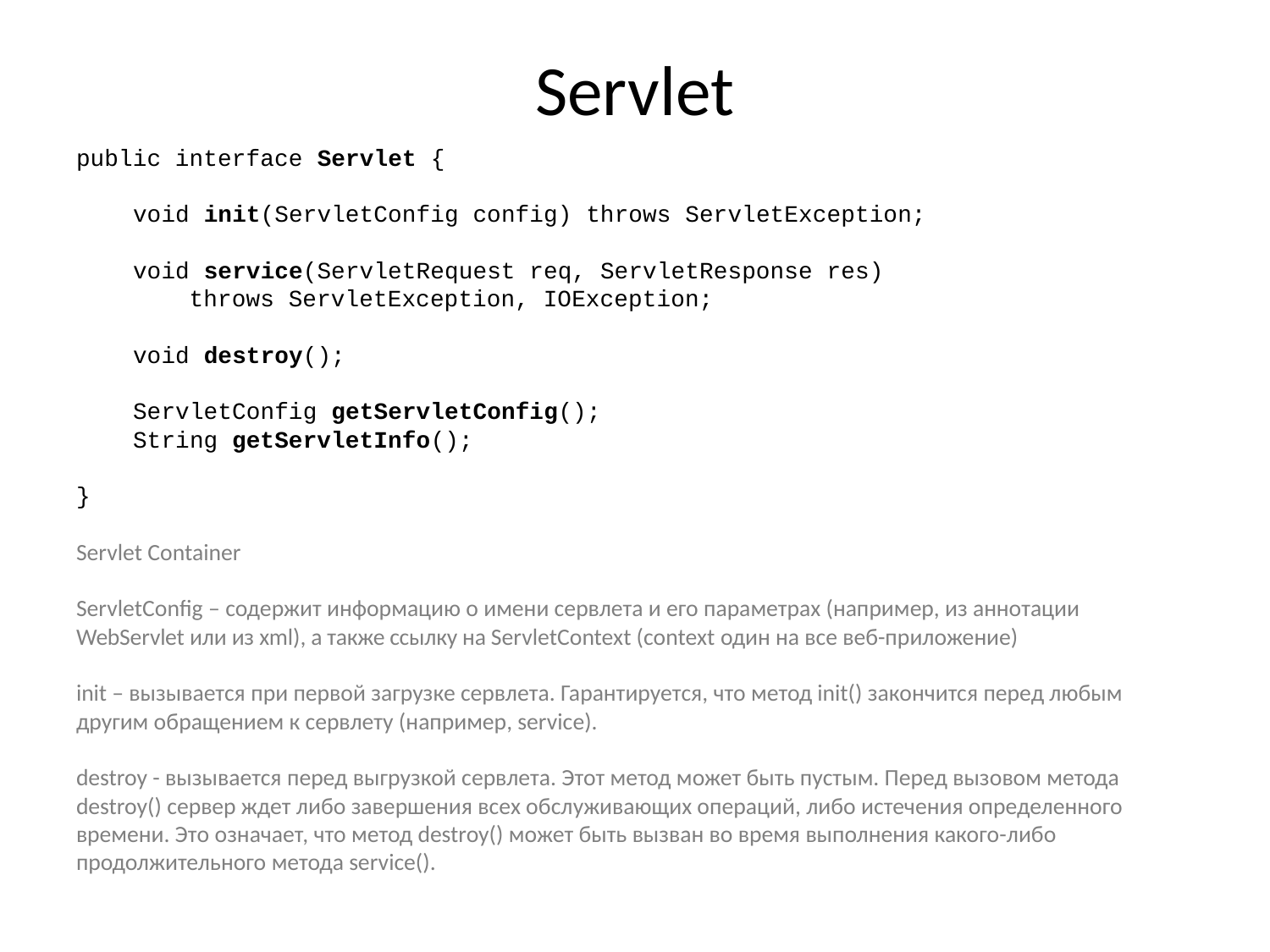

# Servlet
public interface Servlet {

    void init(ServletConfig config) throws ServletException;

    void service(ServletRequest req, ServletResponse res)
        throws ServletException, IOException;

    void destroy();

    ServletConfig getServletConfig();
    String getServletInfo();

}

Servlet Container

ServletConfig – содержит информацию о имени сервлета и его параметрах (например, из аннотации WebServlet или из xml), а также ссылку на ServletContext (context один на все веб-приложение)

init – вызывается при первой загрузке сервлета. Гарантируется, что метод init() закончится перед любым другим обращением к сервлету (например, service).

destroy - вызывается перед выгрузкой сервлета. Этот метод может быть пустым. Перед вызовом метода destroy() сервер ждет либо завершения всех обслуживающих операций, либо истечения определенного времени. Это означает, что метод destroy() может быть вызван во время выполнения какого-либо продолжительного метода service().